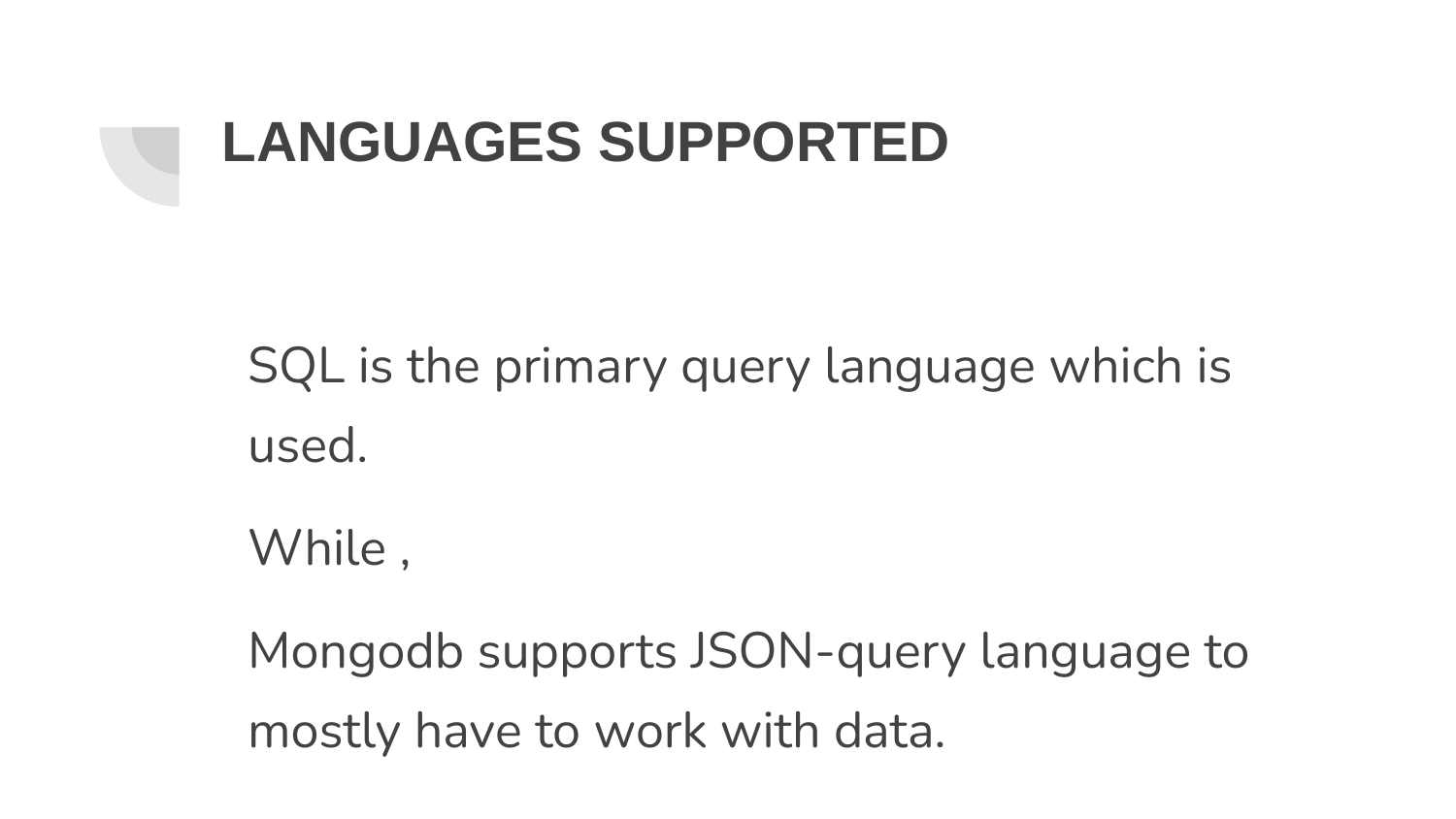

# LANGUAGES SUPPORTED
SQL is the primary query language which is used.
While ,
Mongodb supports JSON-query language to mostly have to work with data.